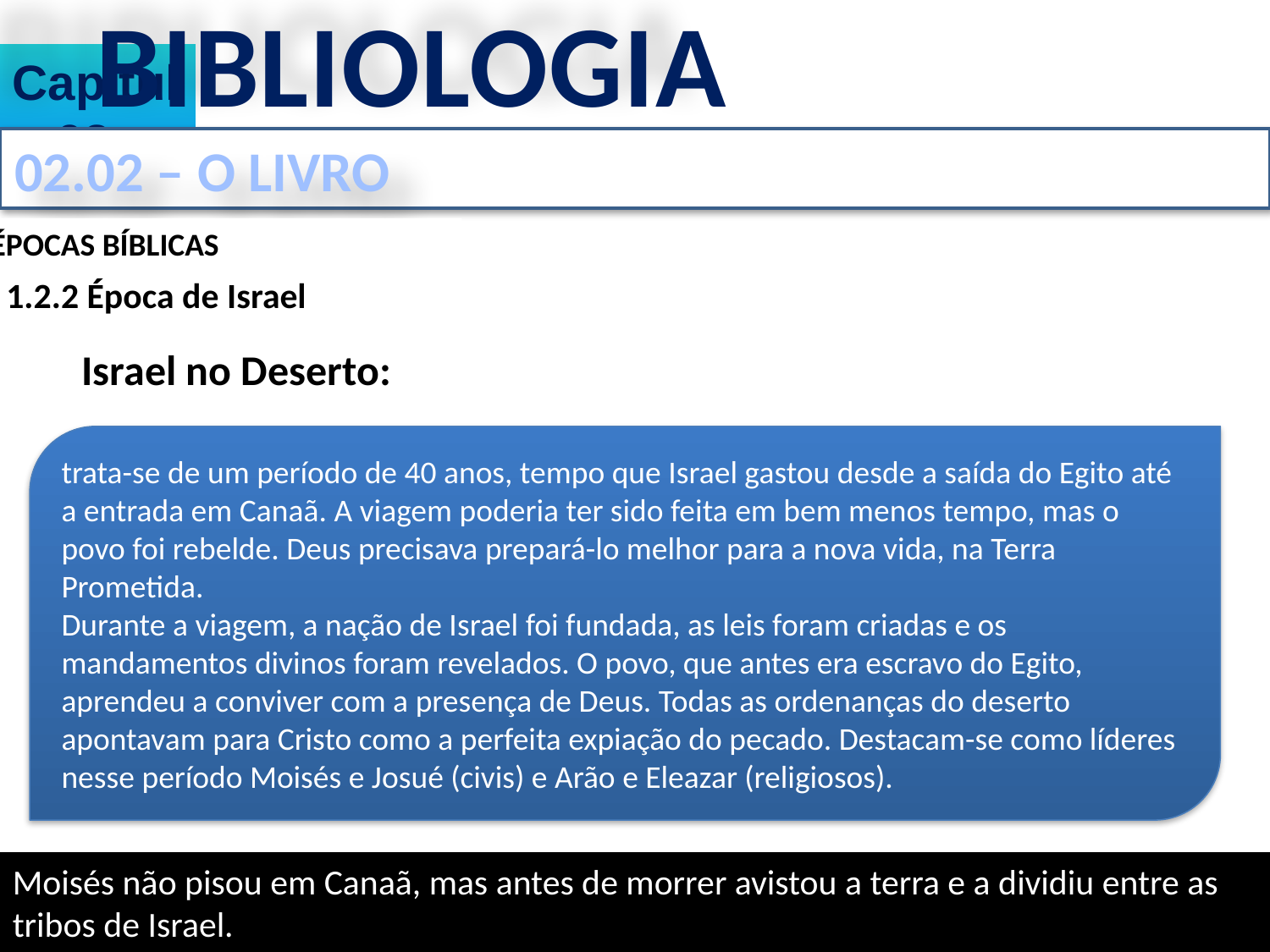

BIBLIOLOGIA
Capítulo 02

02.02 – O LIVRO
1.2 ÉPOCAS BÍBLICAS
1.2.2 Época de Israel
Israel no Deserto:
trata-se de um período de 40 anos, tempo que Israel gastou desde a saída do Egito até a entrada em Canaã. A viagem poderia ter sido feita em bem menos tempo, mas o povo foi rebelde. Deus precisava prepará-lo melhor para a nova vida, na Terra Prometida.
Durante a viagem, a nação de Israel foi fundada, as leis foram criadas e os mandamentos divinos foram revelados. O povo, que antes era escravo do Egito, aprendeu a conviver com a presença de Deus. Todas as ordenanças do deserto apontavam para Cristo como a perfeita expiação do pecado. Destacam-se como líderes nesse período Moisés e Josué (civis) e Arão e Eleazar (religiosos).
Moisés não pisou em Canaã, mas antes de morrer avistou a terra e a dividiu entre as tribos de Israel.